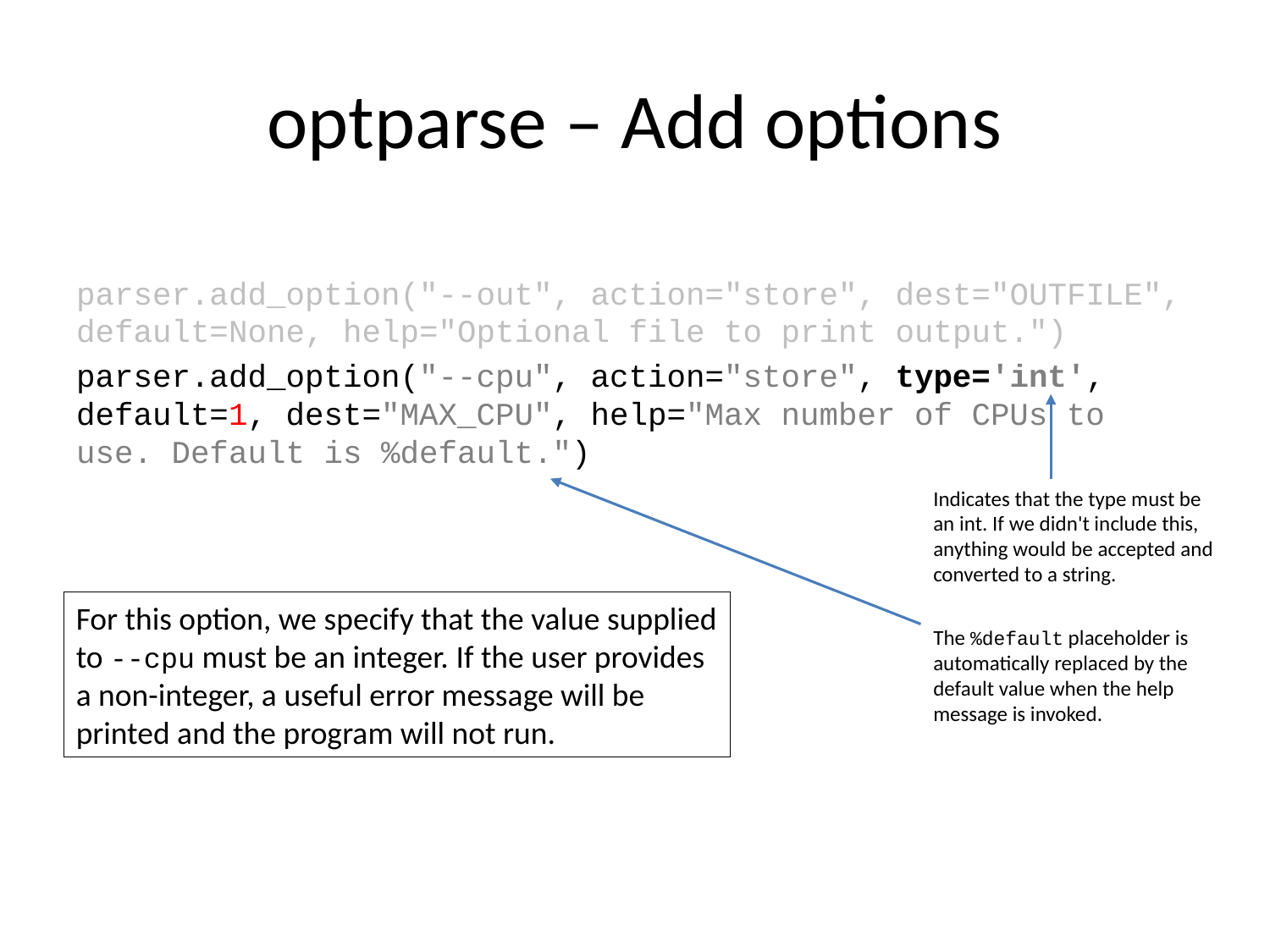

# optparse – Add options

parser.add_option("--out", action="store", dest="OUTFILE", default=None, help="Optional file to print output.")
parser.add_option("--cpu", action="store", type='int', default=1, dest="MAX_CPU", help="Max number of CPUs to use. Default is %default.")

Indicates that the type must be an int. If we didn't include this, anything would be accepted and converted to a string.
For this option, we specify that the value supplied to --cpu must be an integer. If the user provides a non-integer, a useful error message will be printed and the program will not run.
The %default placeholder is automatically replaced by the default value when the help message is invoked.